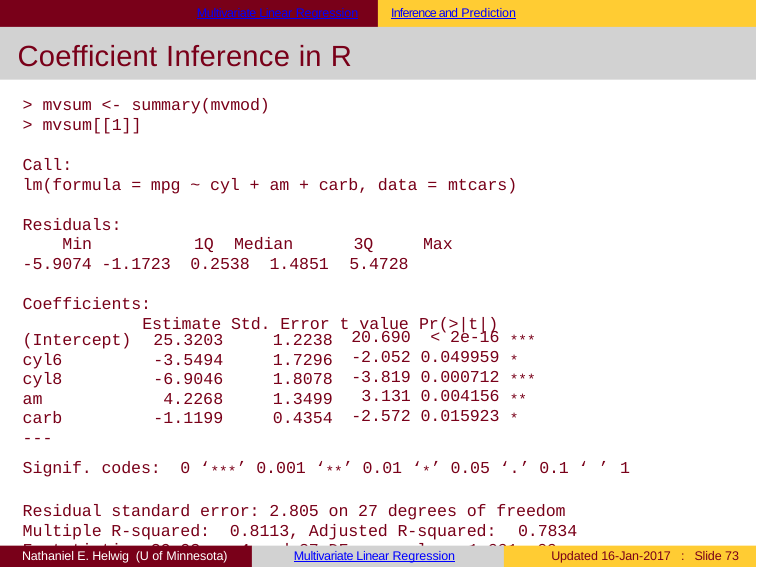

Multivariate Linear Regression
Inference and Prediction

Coefficient Inference in R
> mvsum <- summary(mvmod)
> mvsum[[1]]

Call:
lm(formula = mpg ~ cyl + am + carb, data = mtcars)

Residuals:
Min	1Q  Median	3Q	Max
-5.9074 -1.1723  0.2538  1.4851  5.4728

Coefficients:
Estimate Std. Error t value Pr(>|t|)
| (Intercept) | 25.3203 | 1.2238 | 20.690 < 2e-16 \*\*\* |
| --- | --- | --- | --- |
| cyl6 | -3.5494 | 1.7296 | -2.052 0.049959 \* |
| cyl8 | -6.9046 | 1.8078 | -3.819 0.000712 \*\*\* |
| am | 4.2268 | 1.3499 | 3.131 0.004156 \*\* |
| carb | -1.1199 | 0.4354 | -2.572 0.015923 \* |
| --- |  |  |  |
Signif. codes:  0 ‘***’ 0.001 ‘**’ 0.01 ‘*’ 0.05 ‘.’ 0.1 ‘ ’ 1

Residual standard error: 2.805 on 27 degrees of freedom  Multiple R-squared:  0.8113, Adjusted R-squared:  0.7834
F-statistic: 29.03 on 4 and 27 DF,  p-value: 1.991e-09

Nathaniel E. Helwig  (U of Minnesota)
Multivariate Linear Regression
Updated 16-Jan-2017   :   Slide 73